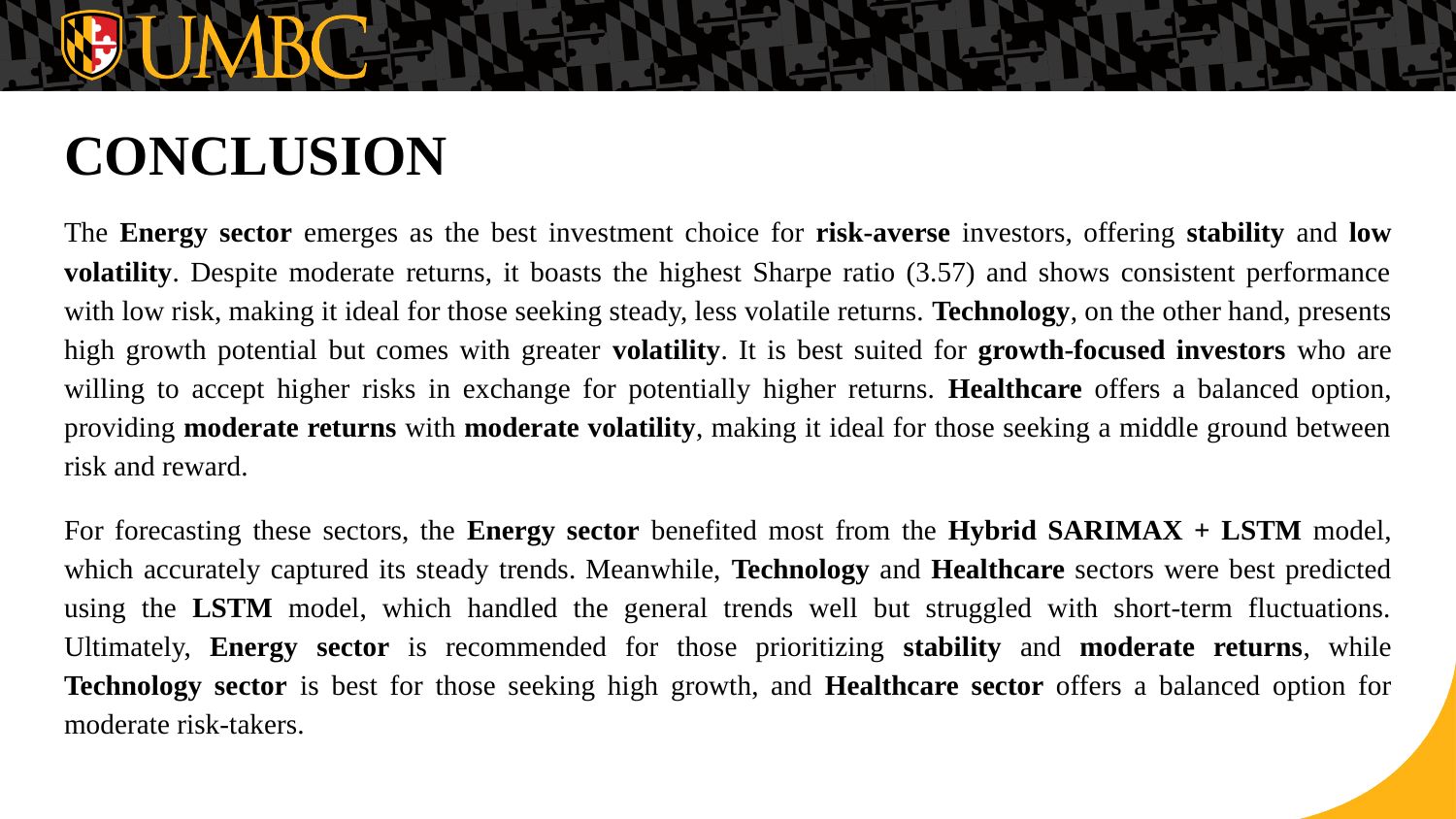

# CONCLUSION
The Energy sector emerges as the best investment choice for risk-averse investors, offering stability and low volatility. Despite moderate returns, it boasts the highest Sharpe ratio (3.57) and shows consistent performance with low risk, making it ideal for those seeking steady, less volatile returns. Technology, on the other hand, presents high growth potential but comes with greater volatility. It is best suited for growth-focused investors who are willing to accept higher risks in exchange for potentially higher returns. Healthcare offers a balanced option, providing moderate returns with moderate volatility, making it ideal for those seeking a middle ground between risk and reward.
For forecasting these sectors, the Energy sector benefited most from the Hybrid SARIMAX + LSTM model, which accurately captured its steady trends. Meanwhile, Technology and Healthcare sectors were best predicted using the LSTM model, which handled the general trends well but struggled with short-term fluctuations. Ultimately, Energy sector is recommended for those prioritizing stability and moderate returns, while Technology sector is best for those seeking high growth, and Healthcare sector offers a balanced option for moderate risk-takers.